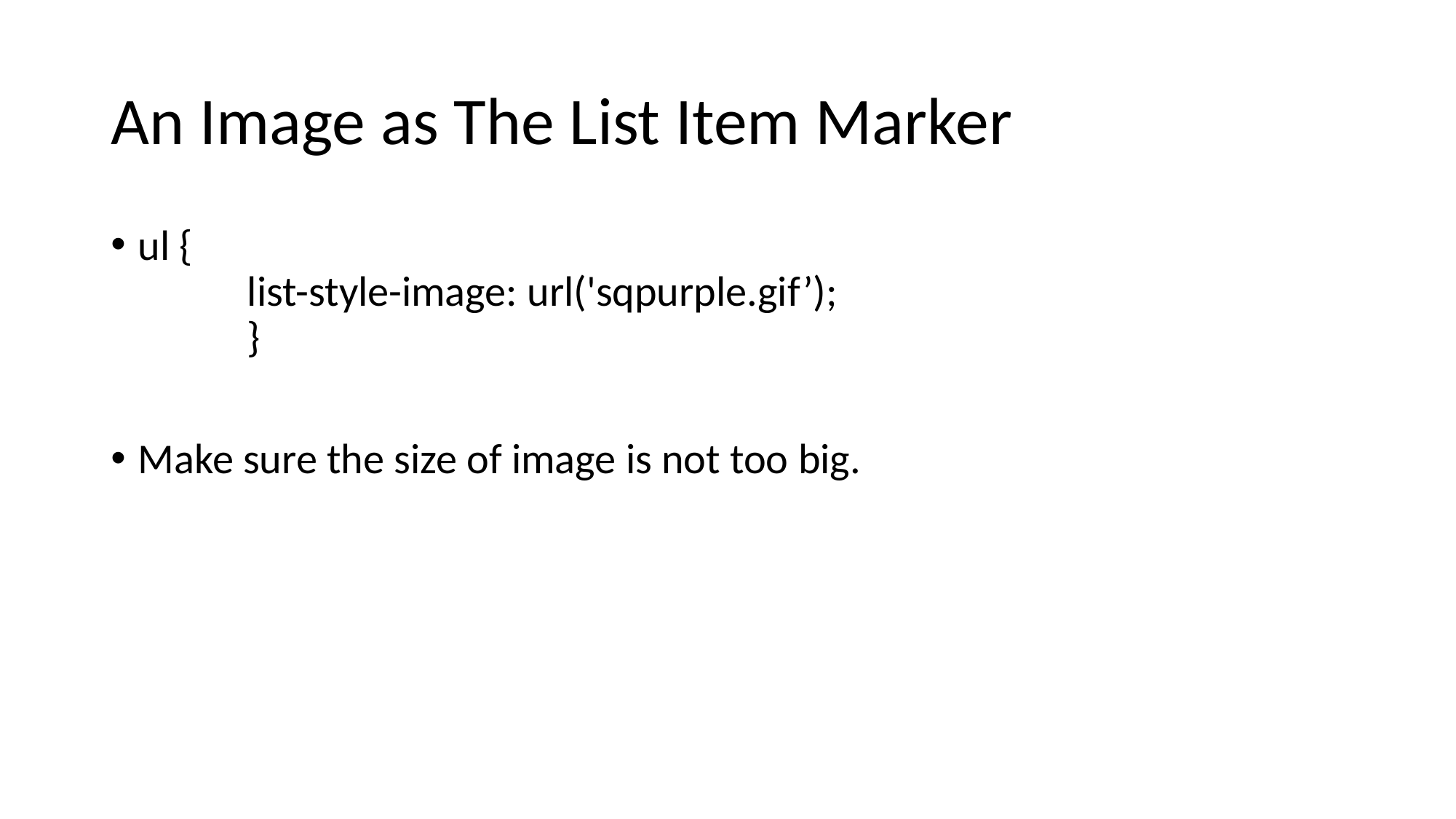

# An Image as The List Item Marker
ul {
  	list-style-image: url('sqpurple.gif’);
	}

Make sure the size of image is not too big.